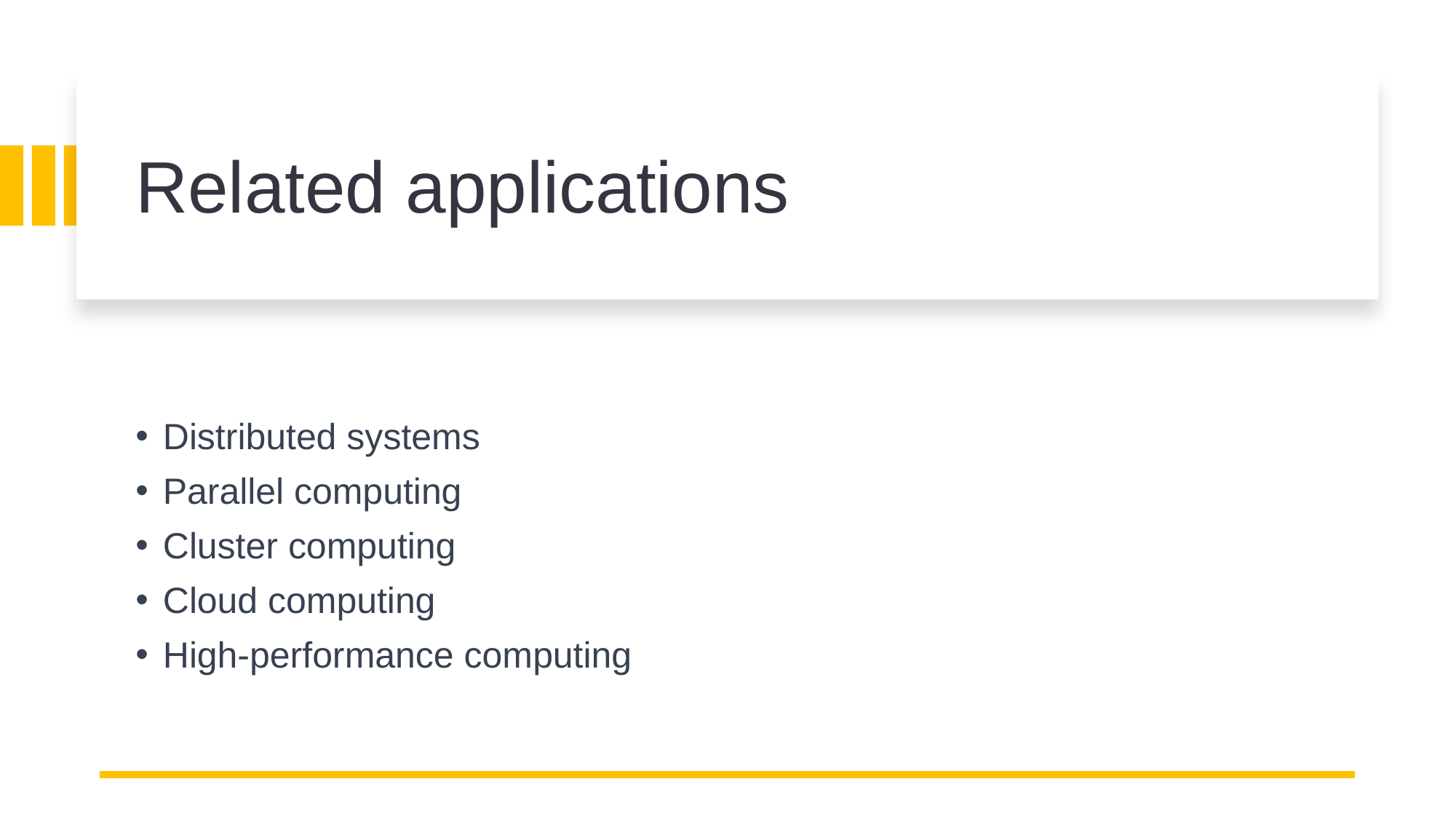

# Related applications

Distributed systems
Parallel computing
Cluster computing
Cloud computing
High-performance computing